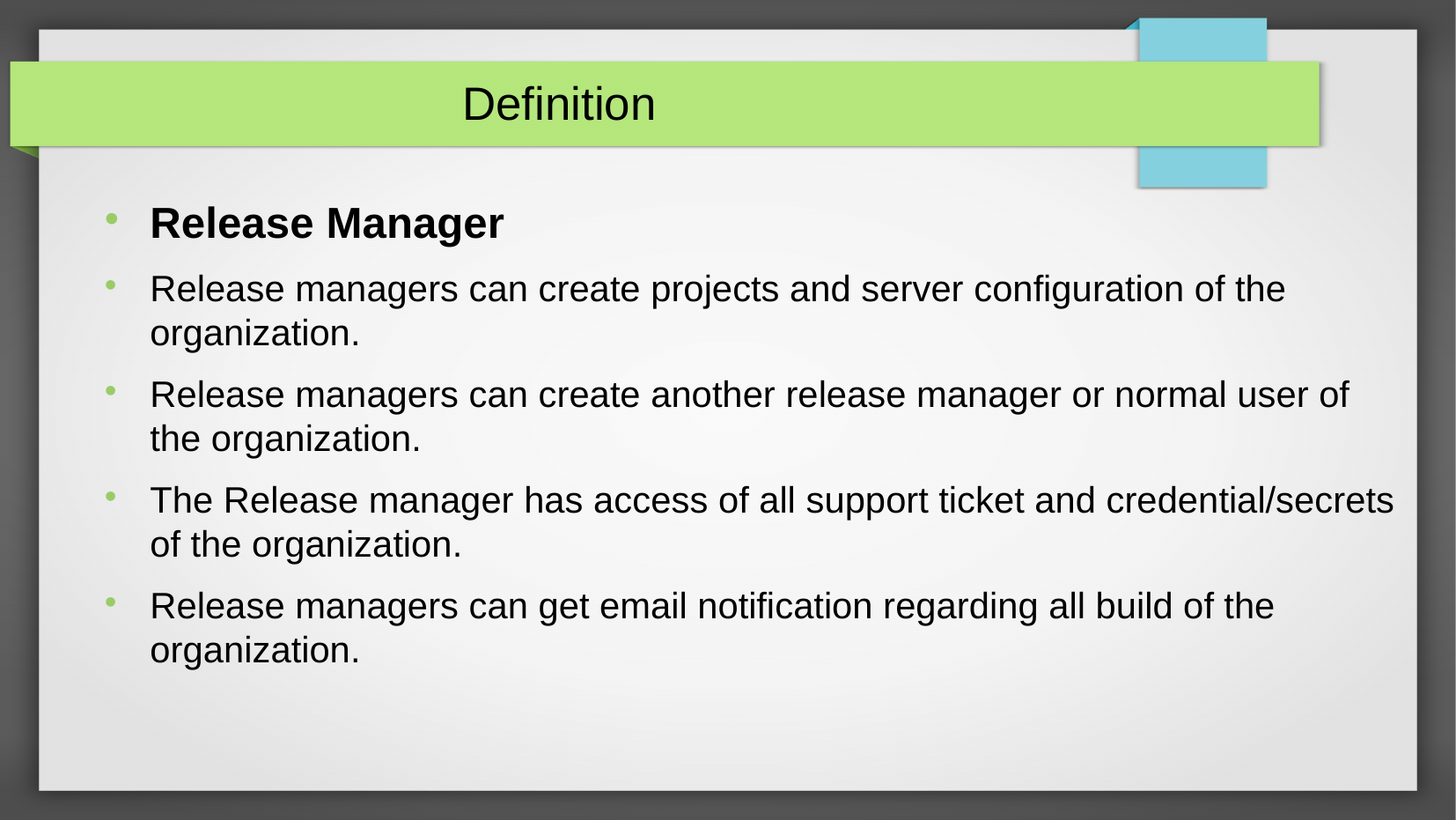

Definition
Release Manager
Release managers can create projects and server configuration of the organization.
Release managers can create another release manager or normal user of the organization.
The Release manager has access of all support ticket and credential/secrets of the organization.
Release managers can get email notification regarding all build of the organization.